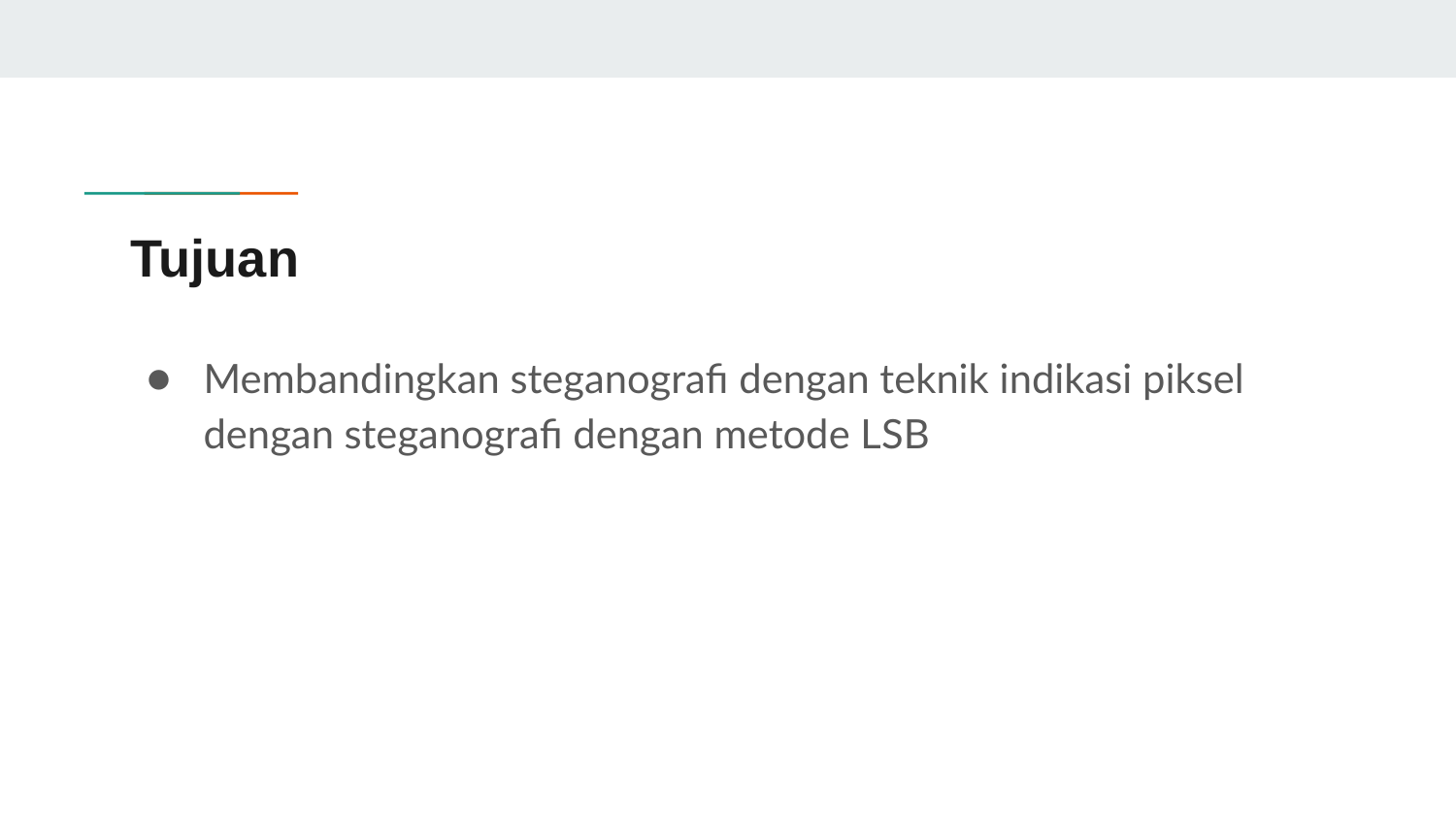

# Tujuan
Membandingkan steganografi dengan teknik indikasi piksel dengan steganografi dengan metode LSB